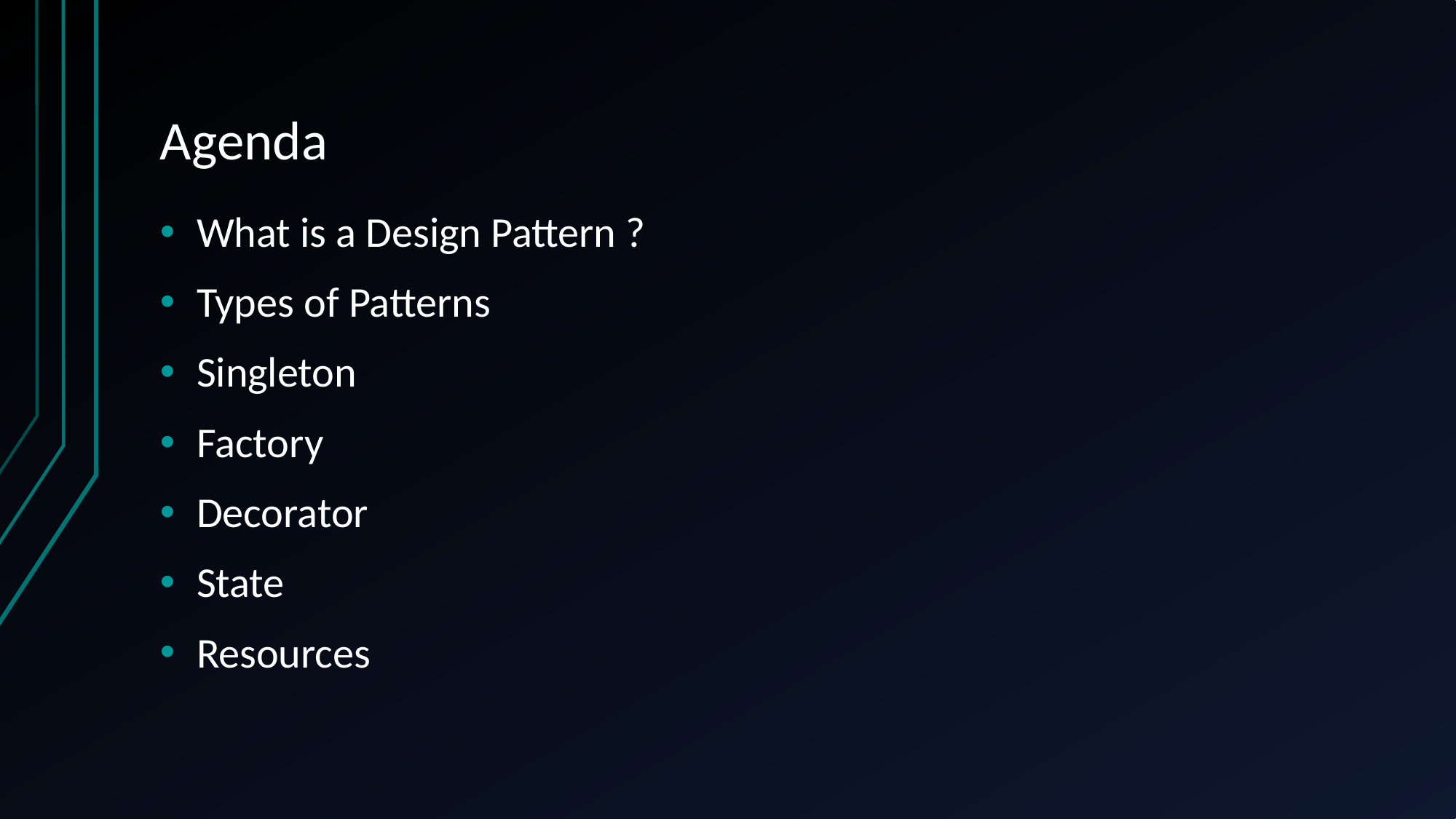

# Agenda
What is a Design Pattern ?
Types of Patterns
Singleton
Factory
Decorator
State
Resources